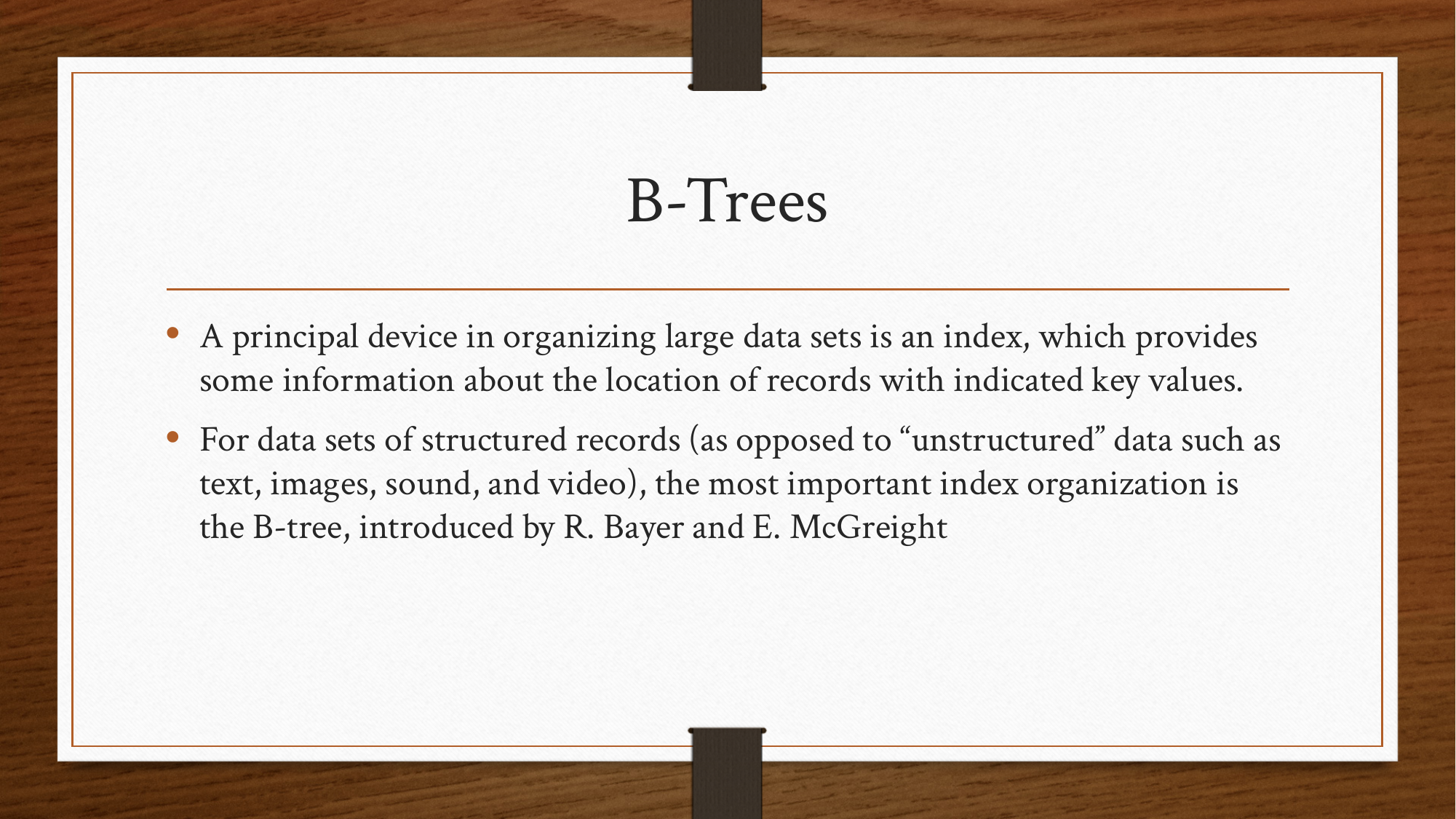

# B-Trees
A principal device in organizing large data sets is an index, which provides some information about the location of records with indicated key values.
For data sets of structured records (as opposed to “unstructured” data such as text, images, sound, and video), the most important index organization is the B-tree, introduced by R. Bayer and E. McGreight